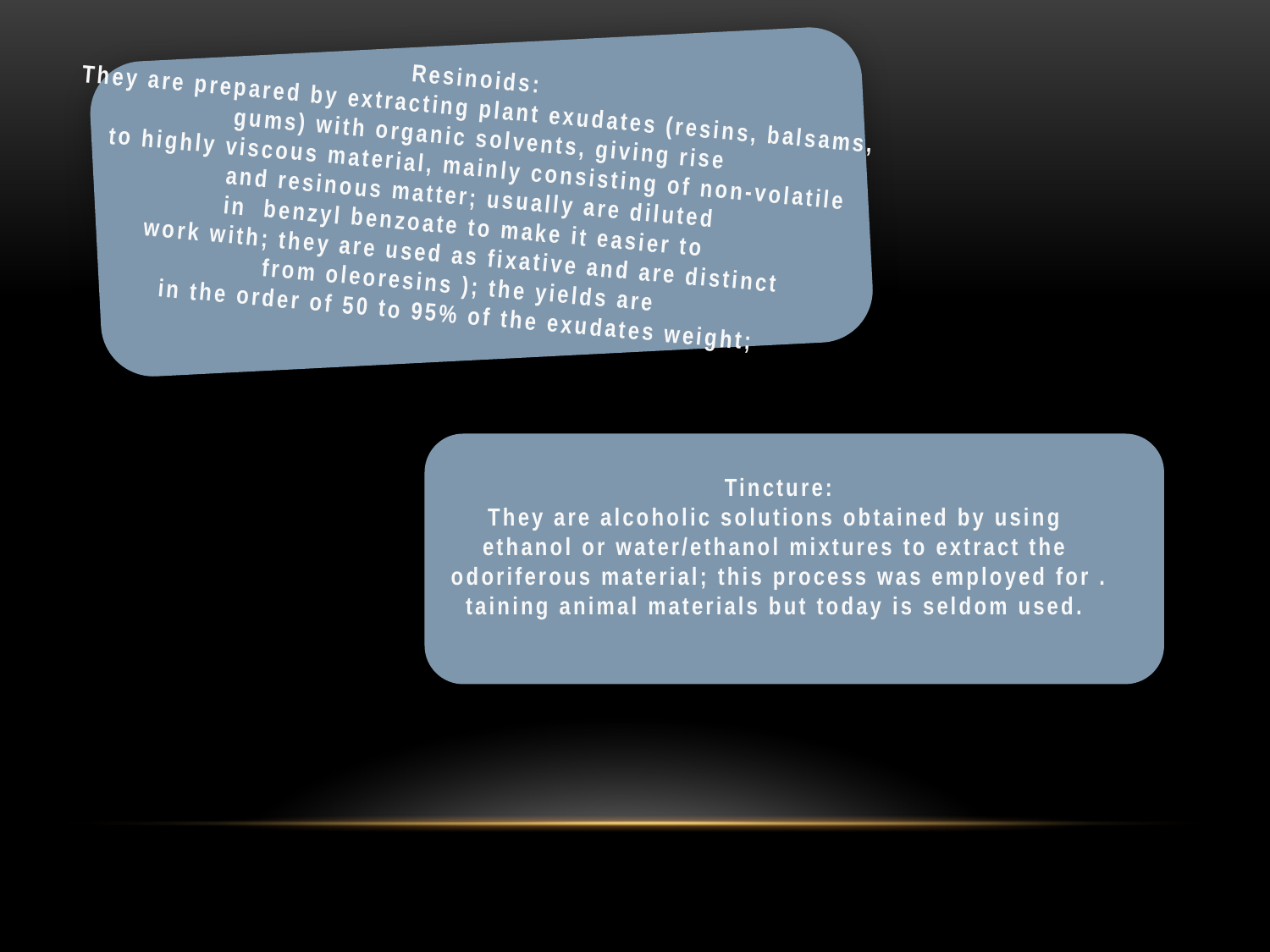

Resinoids:
They are prepared by extracting plant exudates (resins, balsams,
 gums) with organic solvents, giving rise
 to highly viscous material, mainly consisting of non-volatile
 and resinous matter; usually are diluted
in  benzyl benzoate to make it easier to
work with; they are used as fixative and are distinct
from oleoresins ); the yields are
in the order of 50 to 95% of the exudates weight;

Tincture:
They are alcoholic solutions obtained by using
ethanol or water/ethanol mixtures to extract the
odoriferous material; this process was employed for .
taining animal materials but today is seldom used.